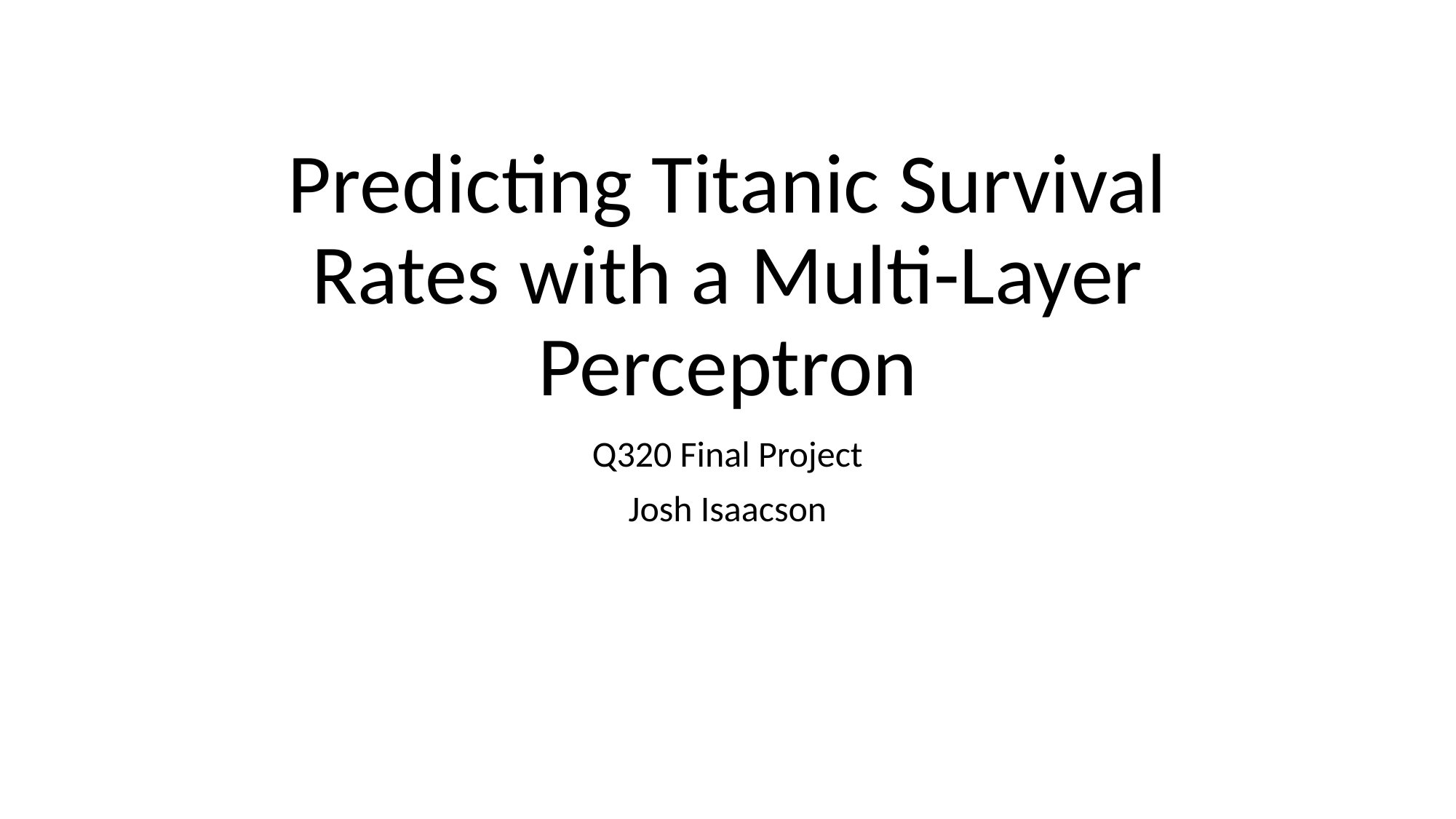

# Predicting Titanic Survival Rates with a Multi-Layer Perceptron
Q320 Final Project
Josh Isaacson